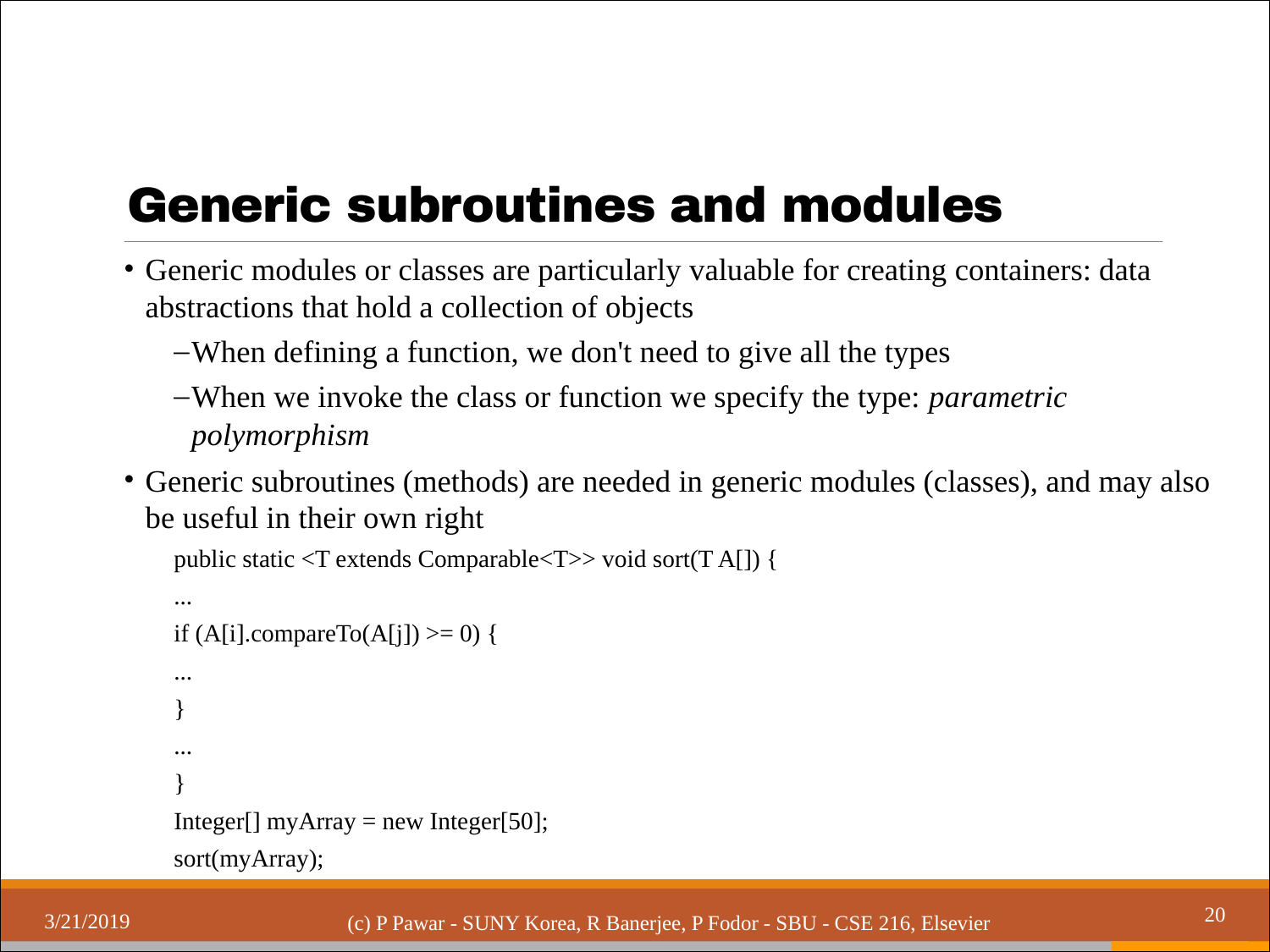

# Generic subroutines and modules
Generic modules or classes are particularly valuable for creating containers: data abstractions that hold a collection of objects
When defining a function, we don't need to give all the types
When we invoke the class or function we specify the type: parametric polymorphism
Generic subroutines (methods) are needed in generic modules (classes), and may also be useful in their own right
public static <T extends Comparable<T>> void sort(T A[]) {
...
if (A[i].compareTo(A[j]) >= 0) {
...
}
...
}
Integer[] myArray = new Integer[50];
sort(myArray);
3/21/2019
20
(c) P Pawar - SUNY Korea, R Banerjee, P Fodor - SBU - CSE 216, Elsevier